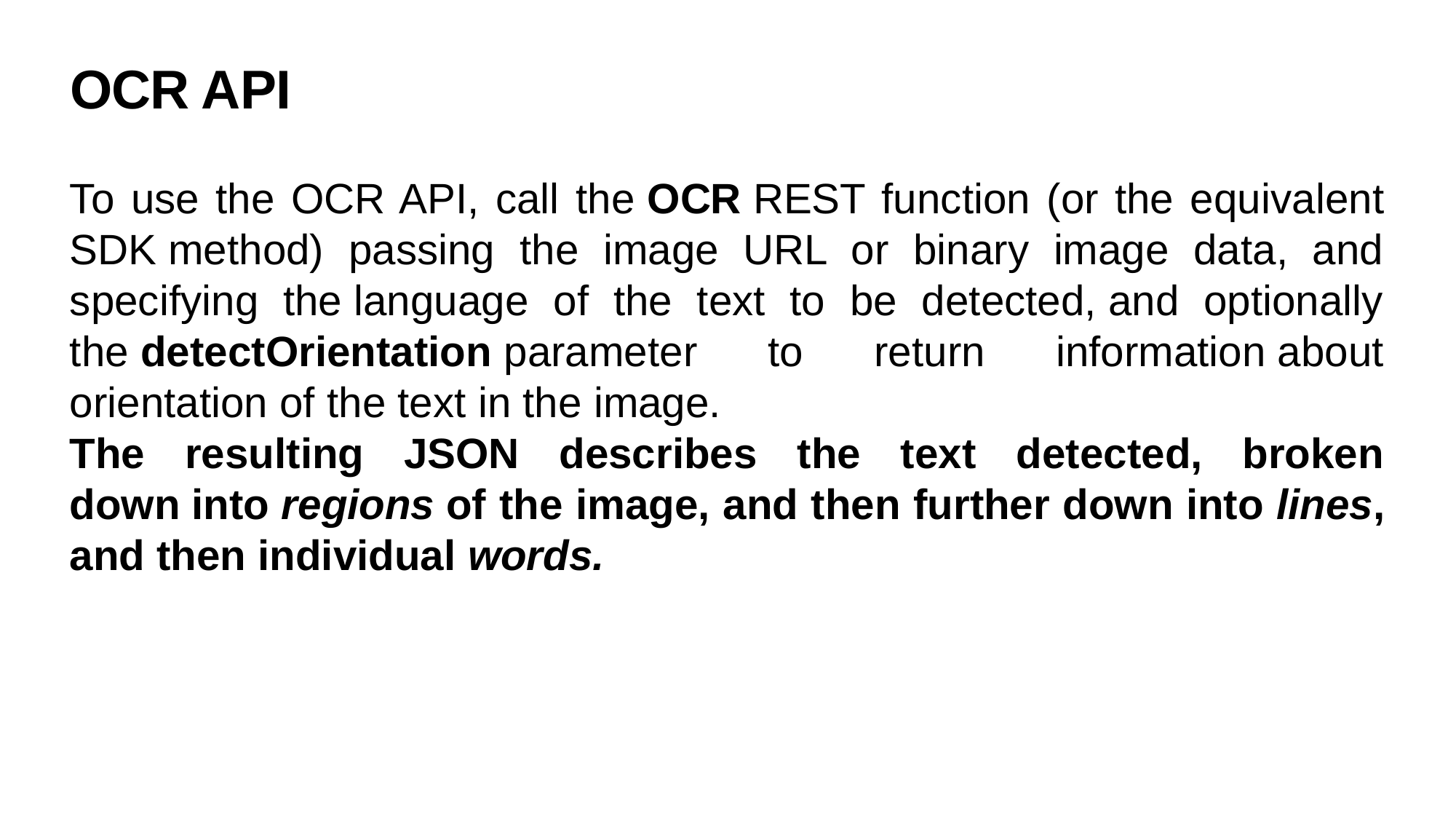

# OCR API
To use the OCR API, call the OCR REST function (or the equivalent SDK method) passing the image URL or binary image data, and specifying the language of the text to be detected, and optionally the detectOrientation parameter to return information about orientation of the text in the image.
The resulting JSON describes the text detected, broken down into regions of the image, and then further down into lines, and then individual words.